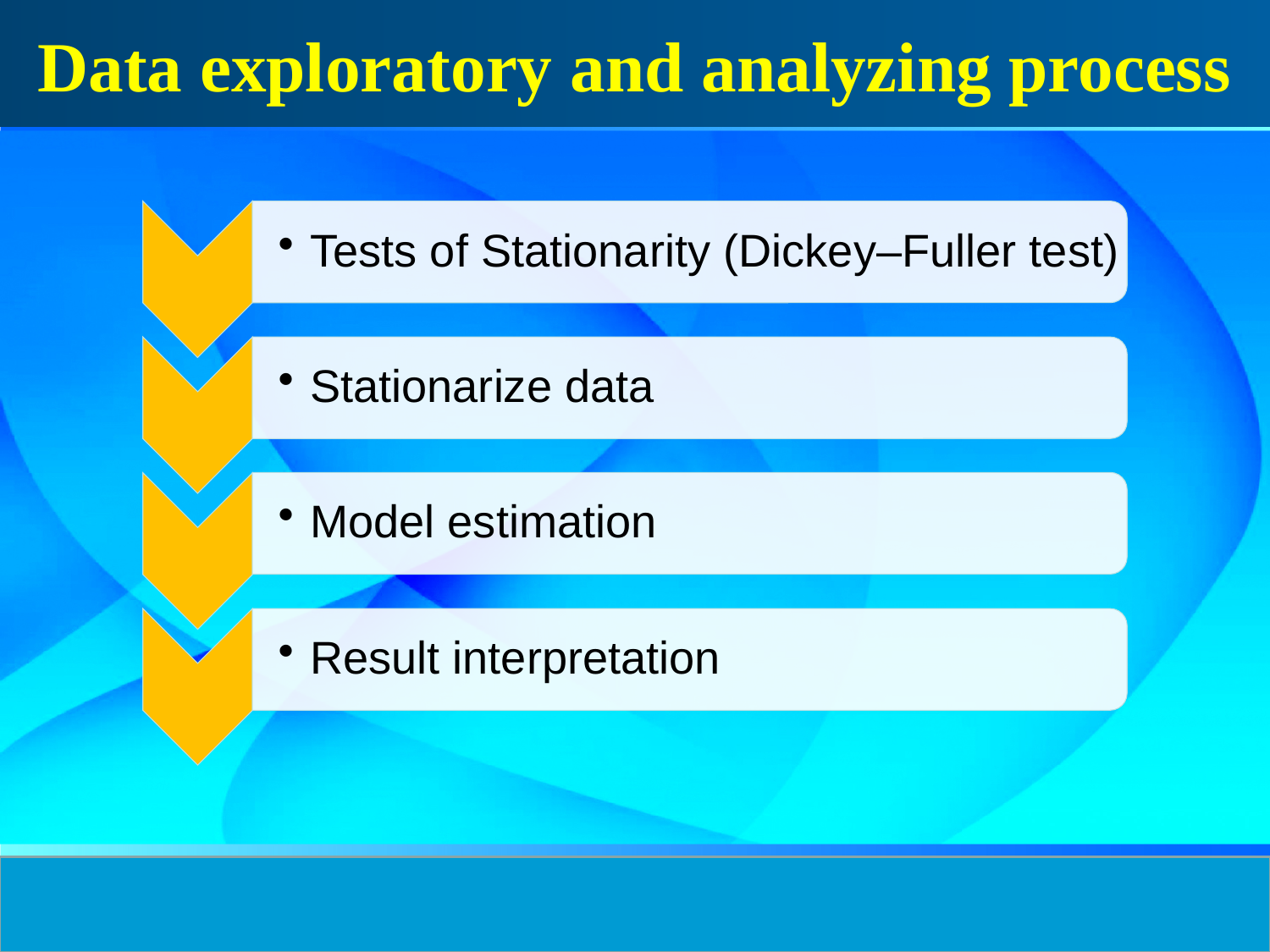

Data exploratory and analyzing process

Tests of Stationarity (Dickey–Fuller test)

Stationarize data

Model estimation

Result interpretation